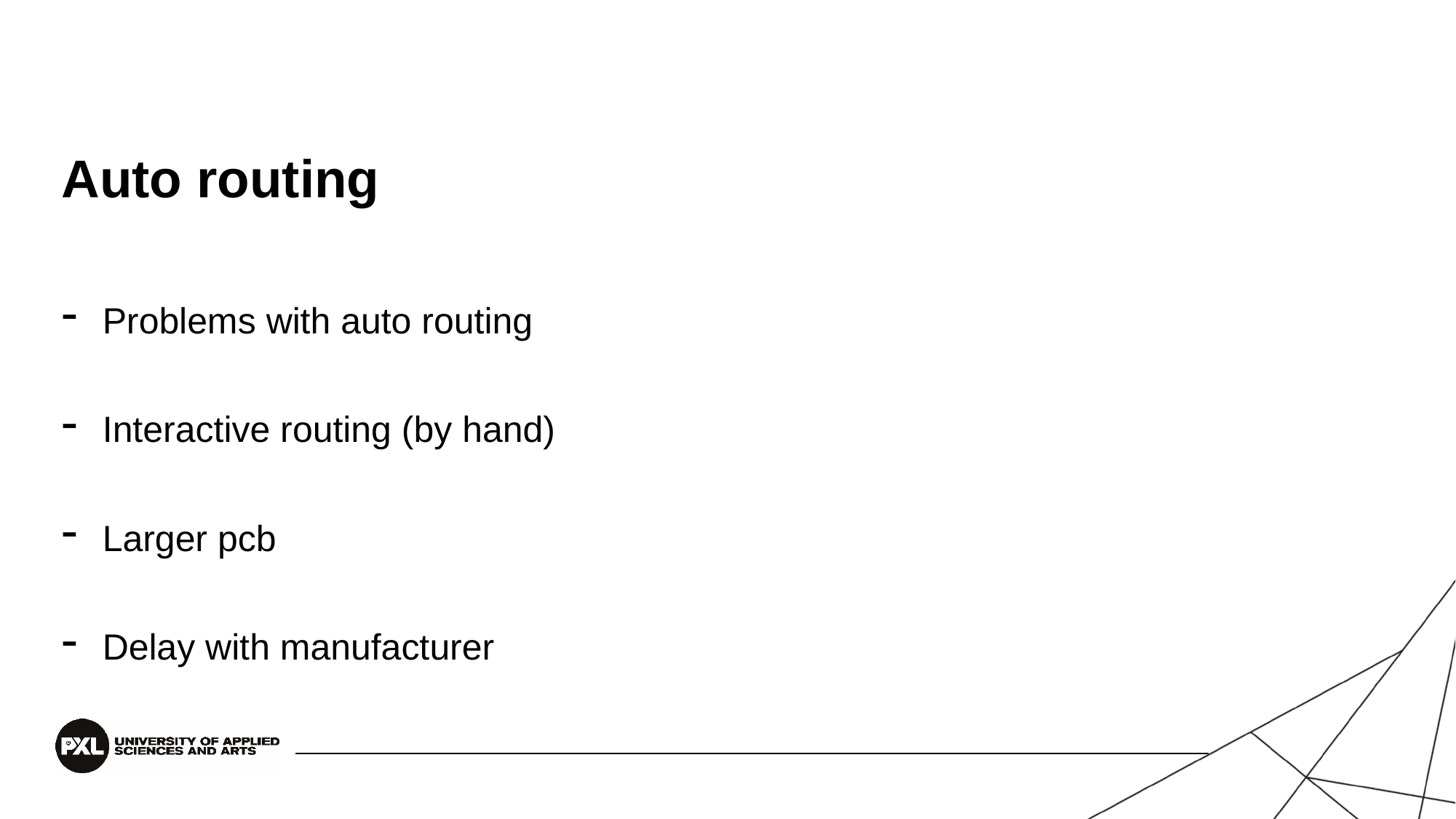

# Auto routing
Problems with auto routing

Interactive routing (by hand)

Larger pcb

Delay with manufacturer